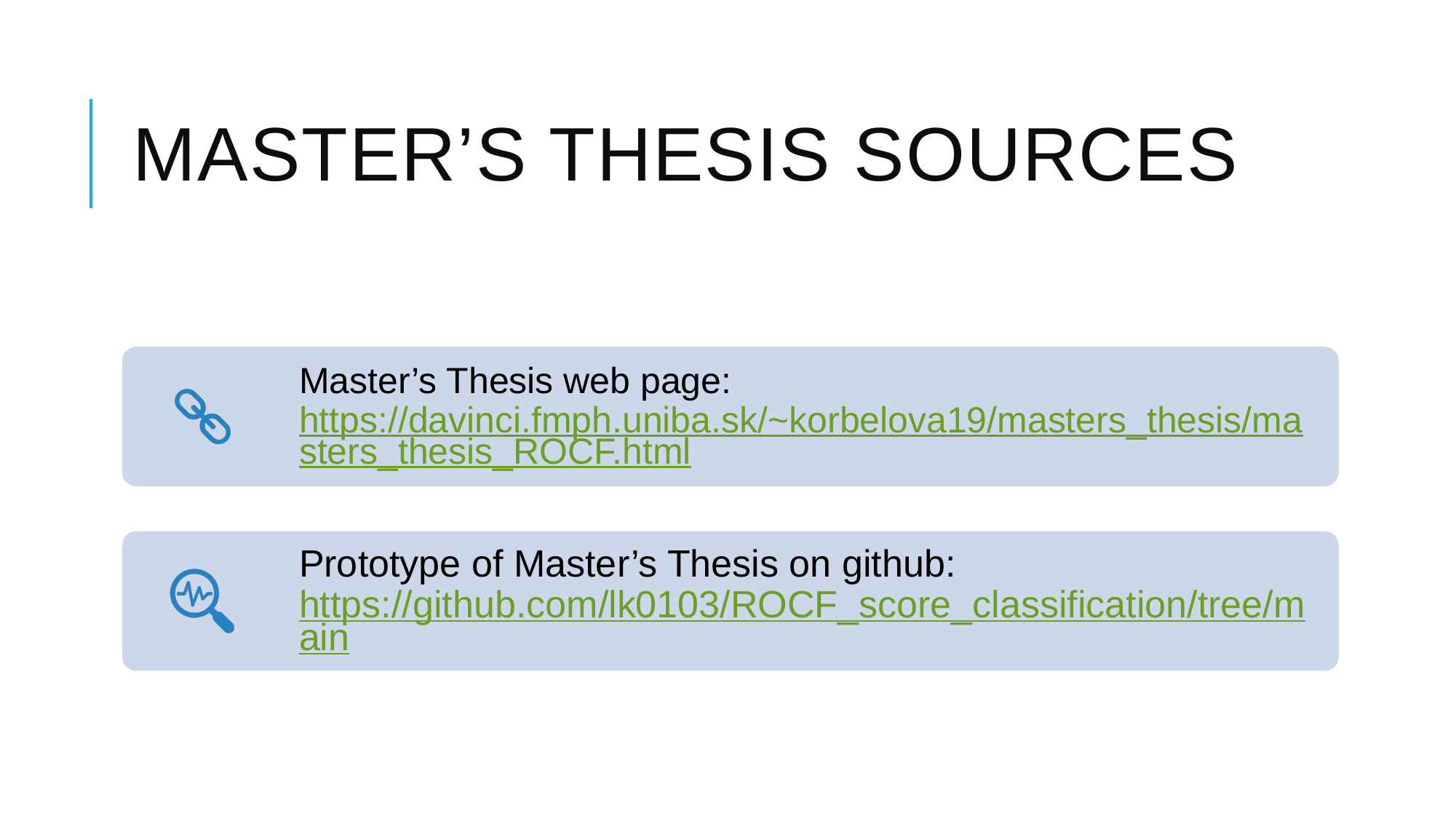

# Master’s Thesis sources
Master’s Thesis web page: https://davinci.fmph.uniba.sk/~korbelova19/masters_thesis/masters_thesis_ROCF.html
Prototype of Master’s Thesis on github: https://github.com/lk0103/ROCF_score_classification/tree/main